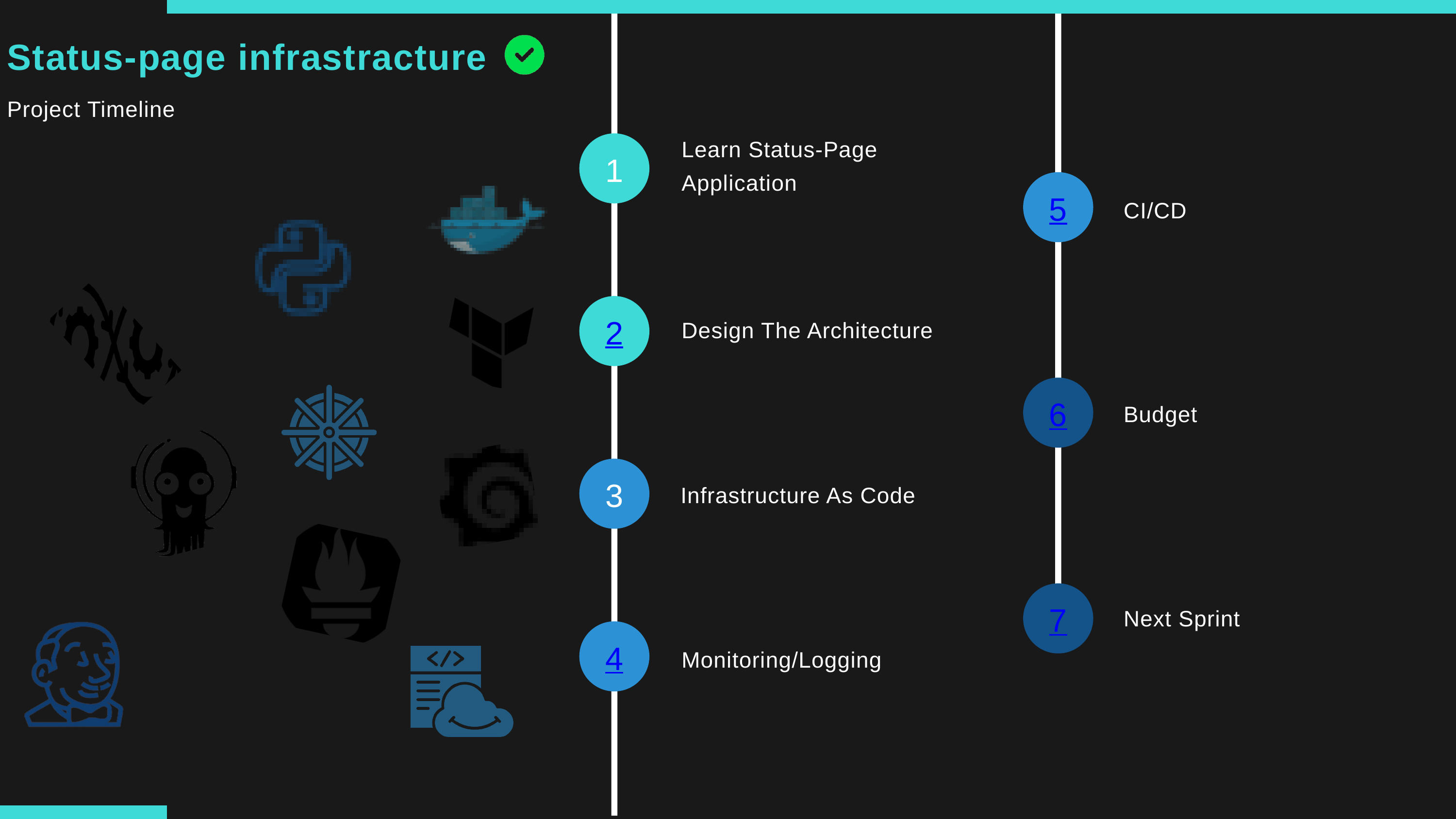

Status-page infrastracture
Project Timeline
Learn Status-Page Application

1

5

CI/CD

2
Design The Architecture

6

Budget

3
Infrastructure As Code

7
Next Sprint

4
Monitoring/Logging